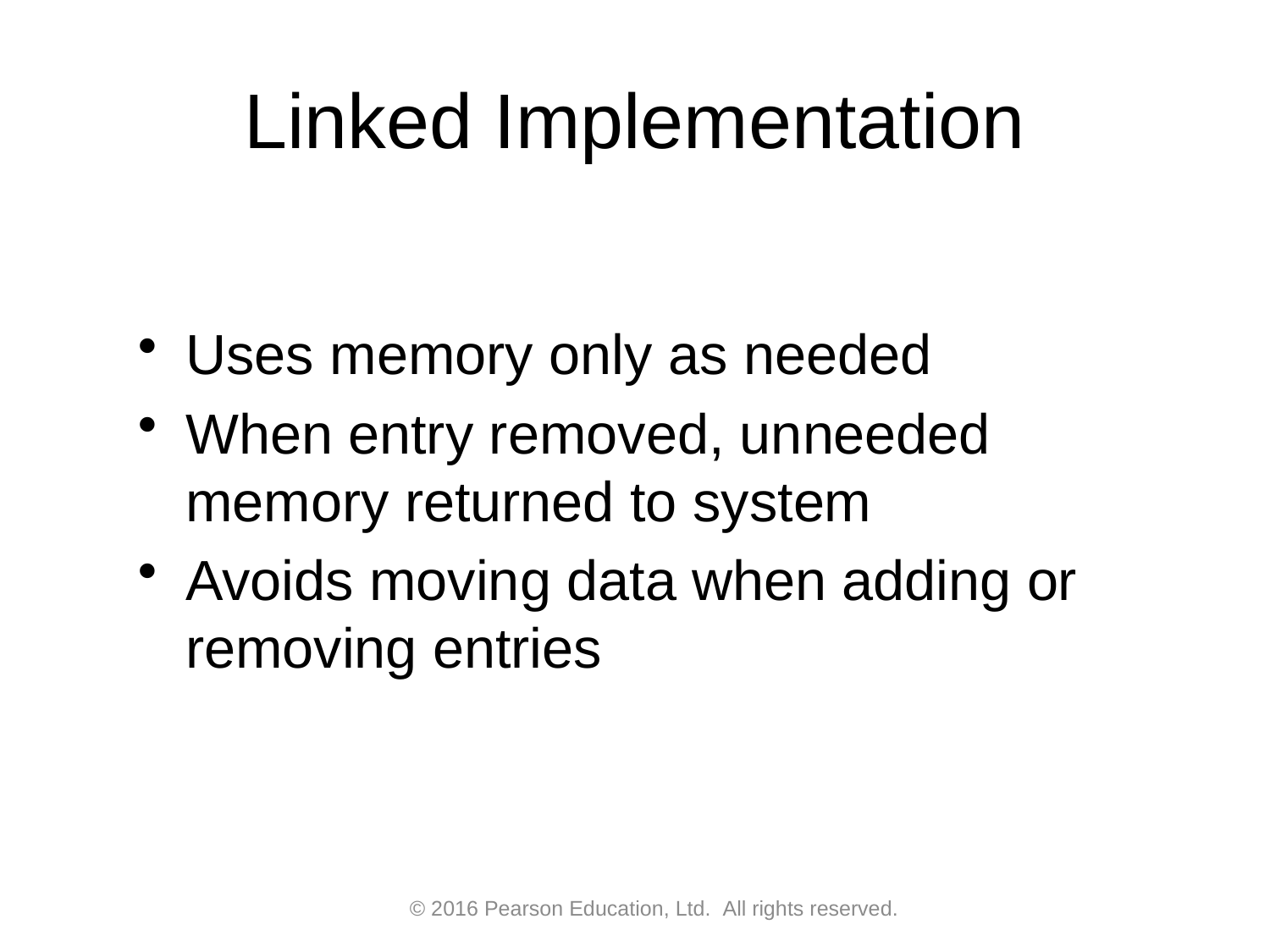

# Linked Implementation
Uses memory only as needed
When entry removed, unneeded memory returned to system
Avoids moving data when adding or removing entries
© 2016 Pearson Education, Ltd.  All rights reserved.